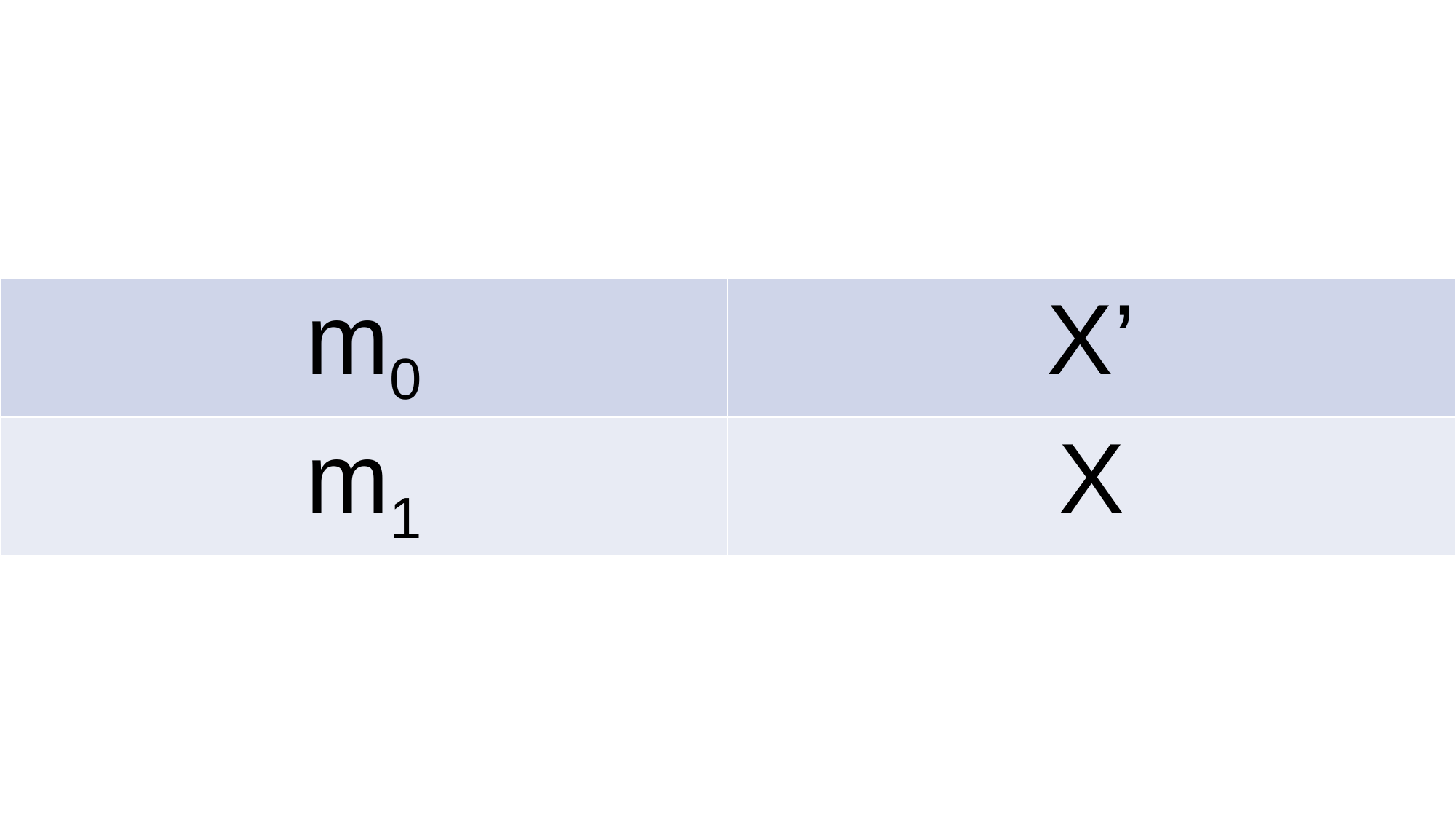

| m0 | X’ |
| --- | --- |
| m1 | X |